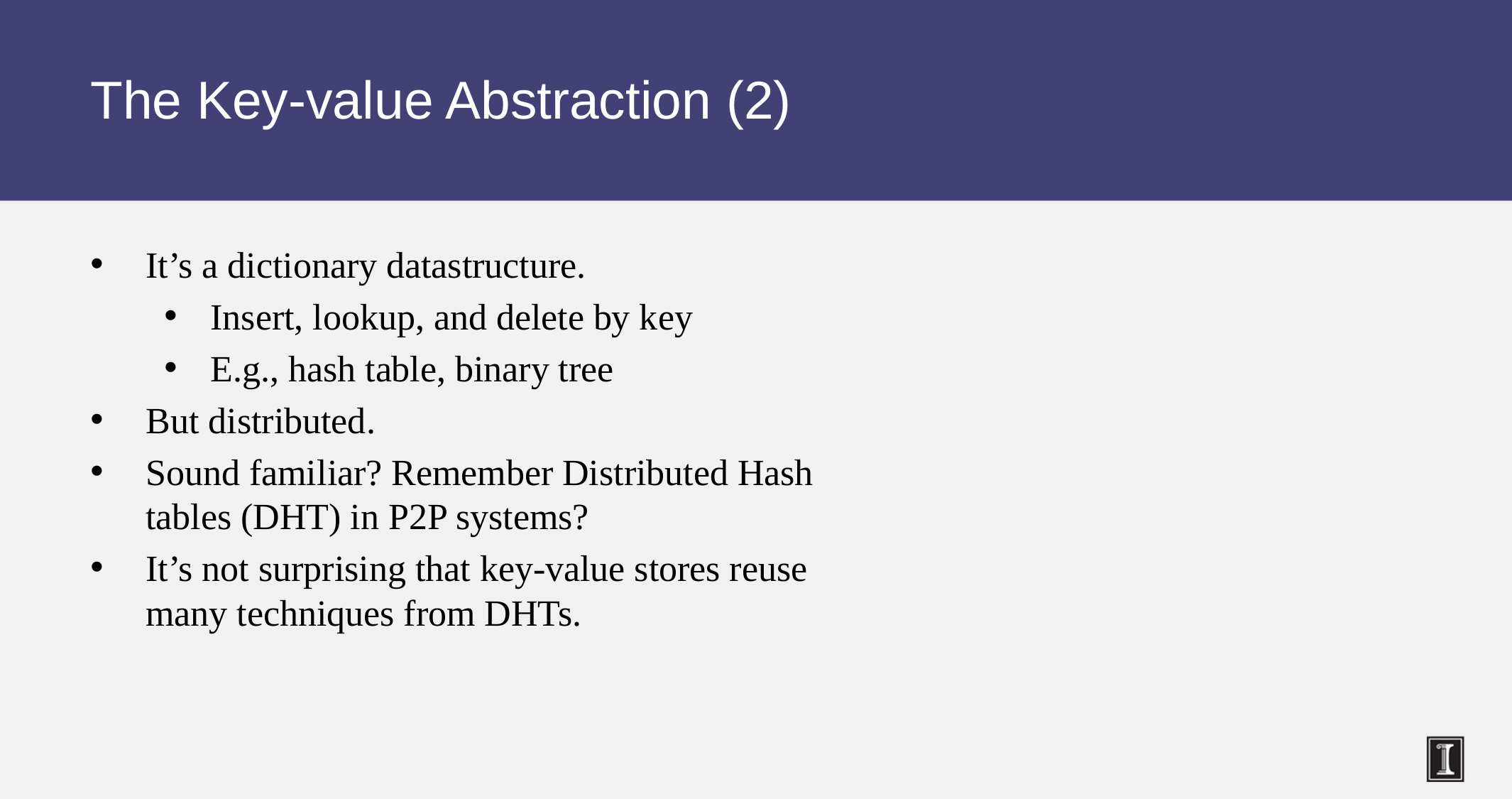

# The Key-value Abstraction (2)
It’s a dictionary datastructure.
Insert, lookup, and delete by key
E.g., hash table, binary tree
But distributed.
Sound familiar? Remember Distributed Hash tables (DHT) in P2P systems?
It’s not surprising that key-value stores reuse many techniques from DHTs.